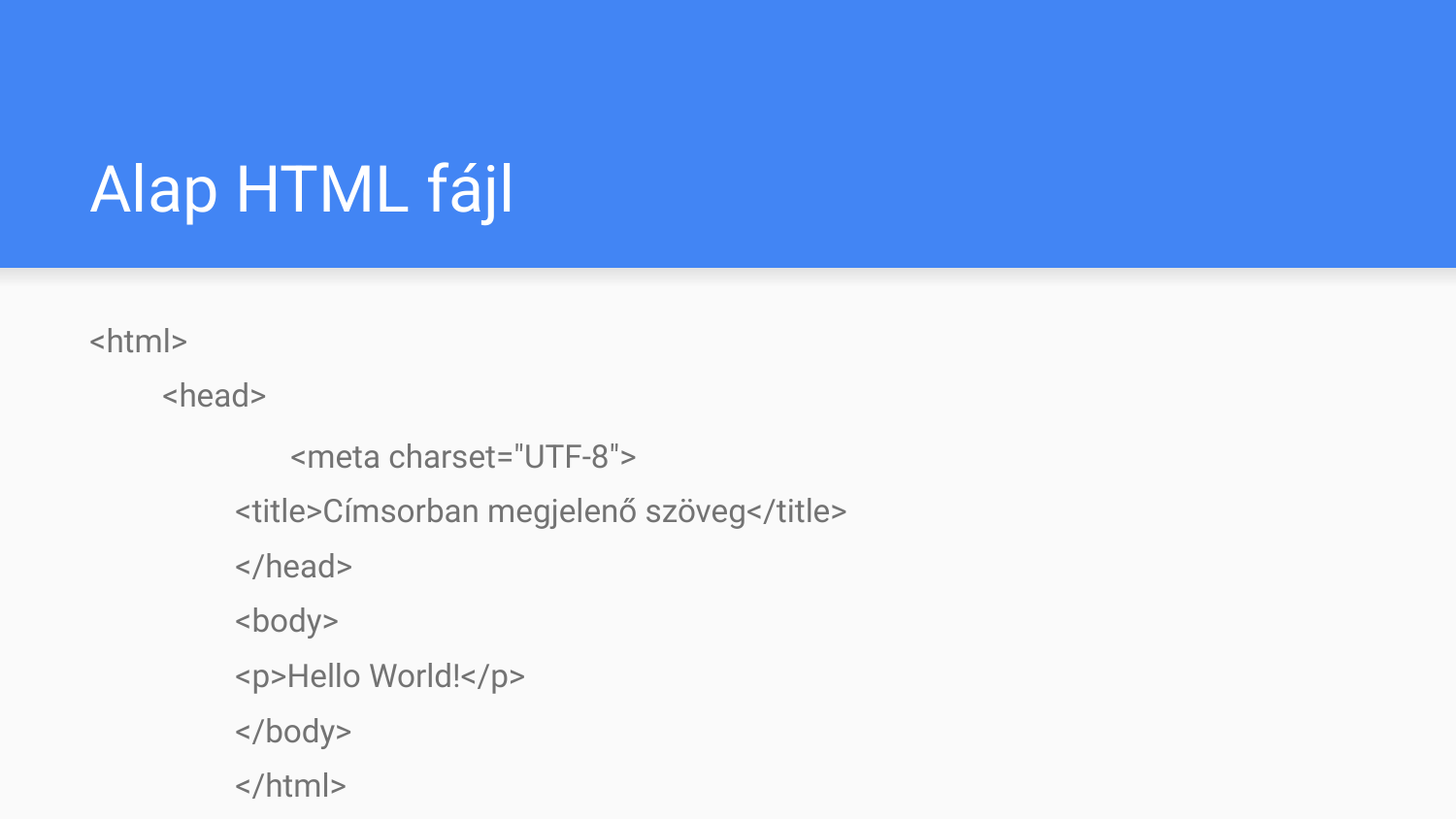

# Alap HTML fájl
<html>
<head>
                <meta charset="UTF-8">
<title>Címsorban megjelenő szöveg</title>
</head>
<body>
<p>Hello World!</p>
</body>
</html>